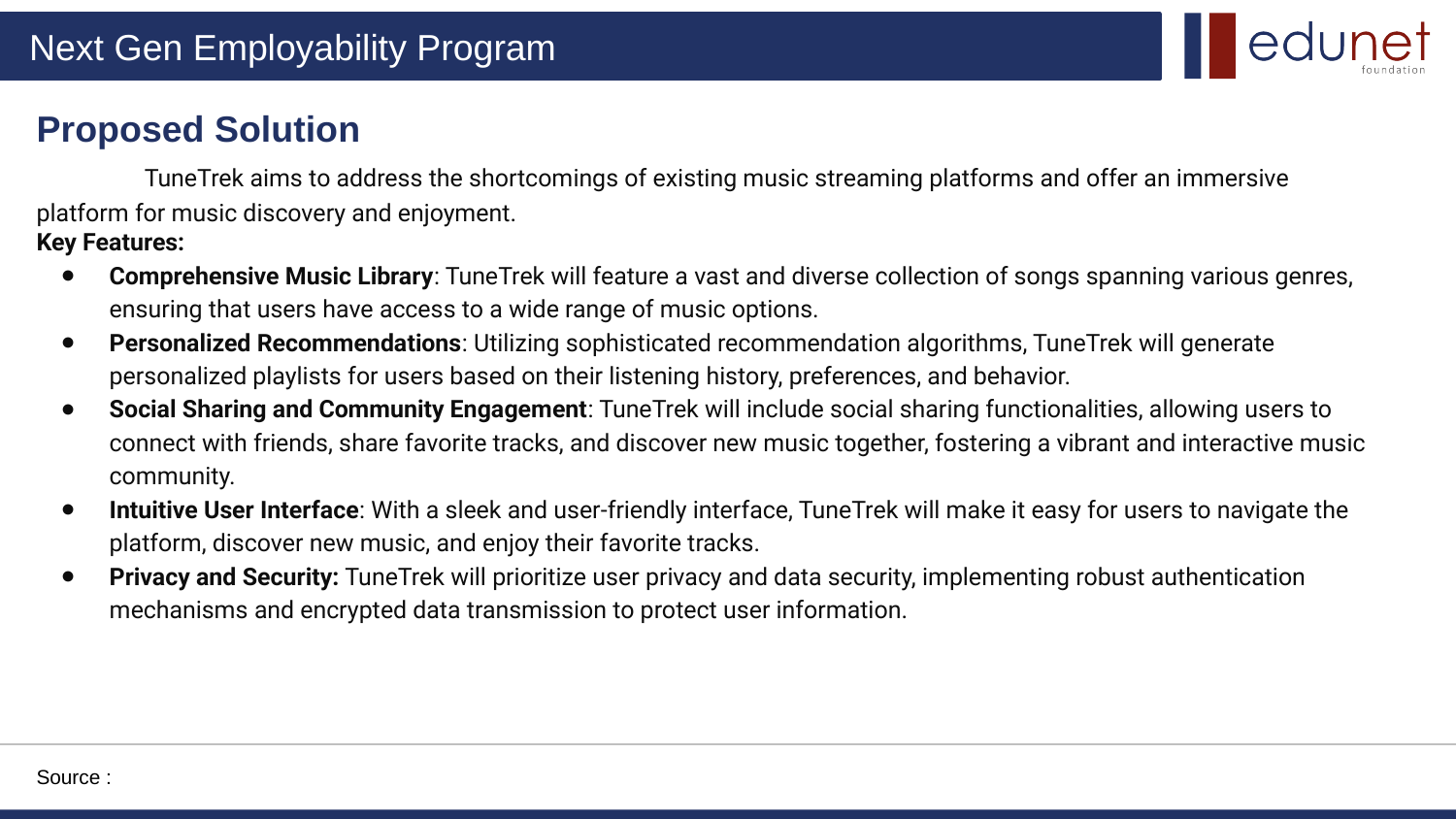

# Proposed Solution
            TuneTrek aims to address the shortcomings of existing music streaming platforms and offer an immersive platform for music discovery and enjoyment.
Key Features:
Comprehensive Music Library: TuneTrek will feature a vast and diverse collection of songs spanning various genres,    ensuring that users have access to a wide range of music options.
Personalized Recommendations: Utilizing sophisticated recommendation algorithms, TuneTrek will generate personalized playlists for users based on their listening history, preferences, and behavior.
Social Sharing and Community Engagement: TuneTrek will include social sharing functionalities, allowing users to connect with friends, share favorite tracks, and discover new music together, fostering a vibrant and interactive music community.
Intuitive User Interface: With a sleek and user-friendly interface, TuneTrek will make it easy for users to navigate the platform, discover new music, and enjoy their favorite tracks.
Privacy and Security: TuneTrek will prioritize user privacy and data security, implementing robust authentication mechanisms and encrypted data transmission to protect user information.

Source :